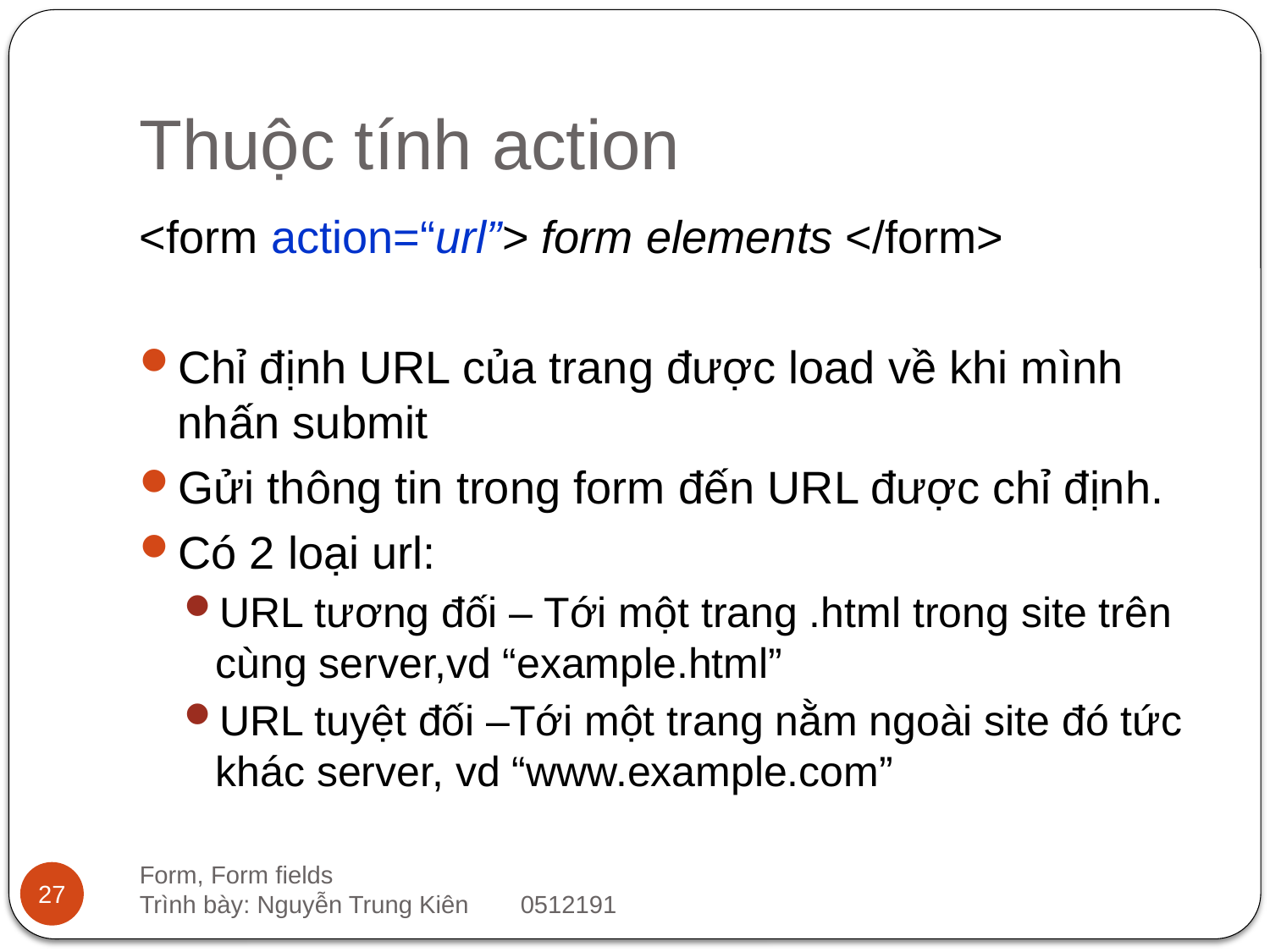

# Thuộc tính action
<form action=“url”> form elements </form>

Chỉ định URL của trang được load về khi mình nhấn submit
Gửi thông tin trong form đến URL được chỉ định.
Có 2 loại url:
URL tương đối – Tới một trang .html trong site trên cùng server,vd “example.html”
URL tuyệt đối –Tới một trang nằm ngoài site đó tức khác server, vd “www.example.com”

Form, Form fields
Trình bày: Nguyễn Trung Kiên	0512191
27